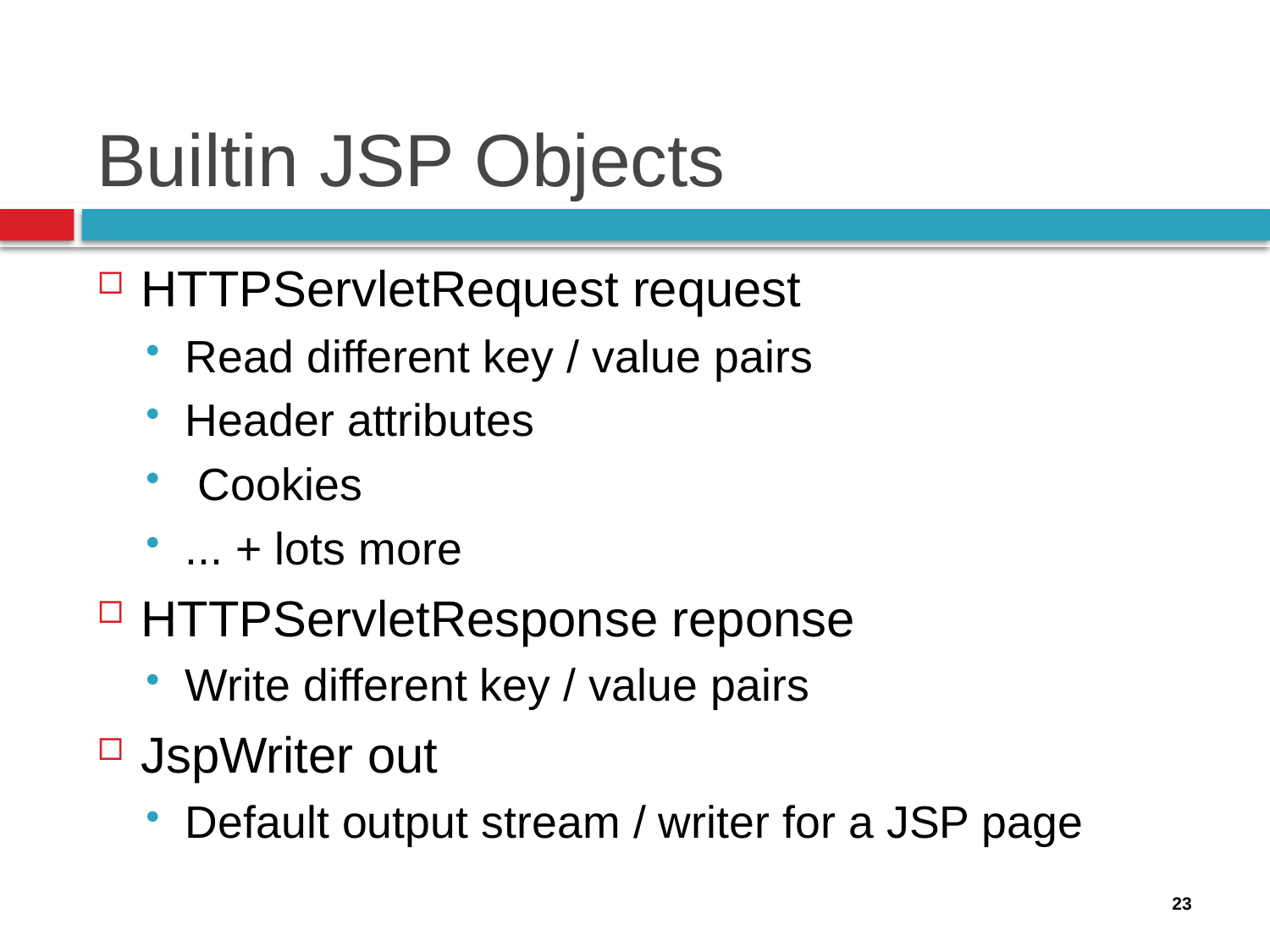

# Builtin JSP Objects
HTTPServletRequest request
Read different key / value pairs
Header attributes
 Cookies
... + lots more
HTTPServletResponse reponse
Write different key / value pairs
JspWriter out
Default output stream / writer for a JSP page